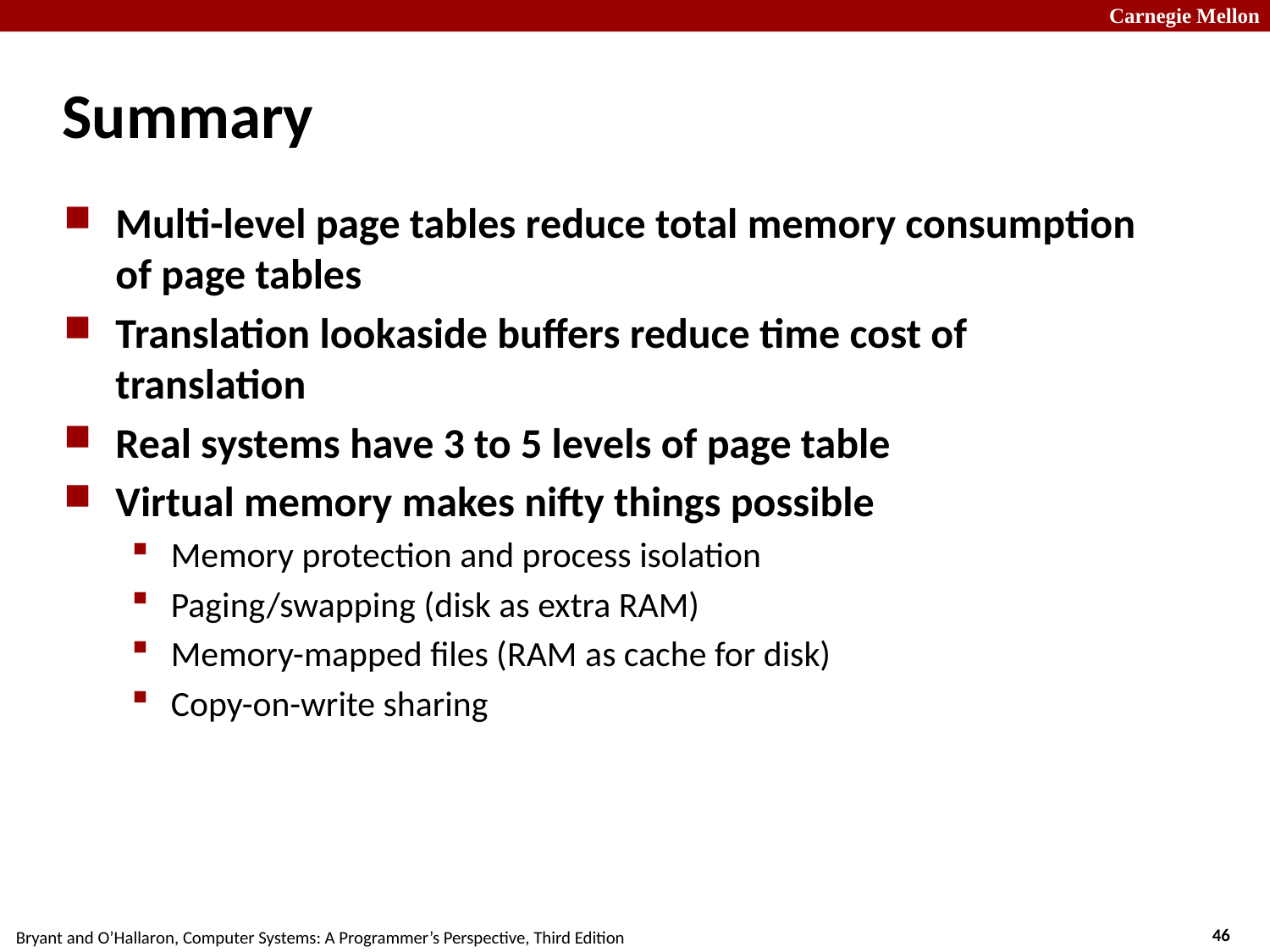

# Summary
Multi-level page tables reduce total memory consumption of page tables
Translation lookaside buffers reduce time cost of translation
Real systems have 3 to 5 levels of page table
Virtual memory makes nifty things possible
Memory protection and process isolation
Paging/swapping (disk as extra RAM)
Memory-mapped files (RAM as cache for disk)
Copy-on-write sharing